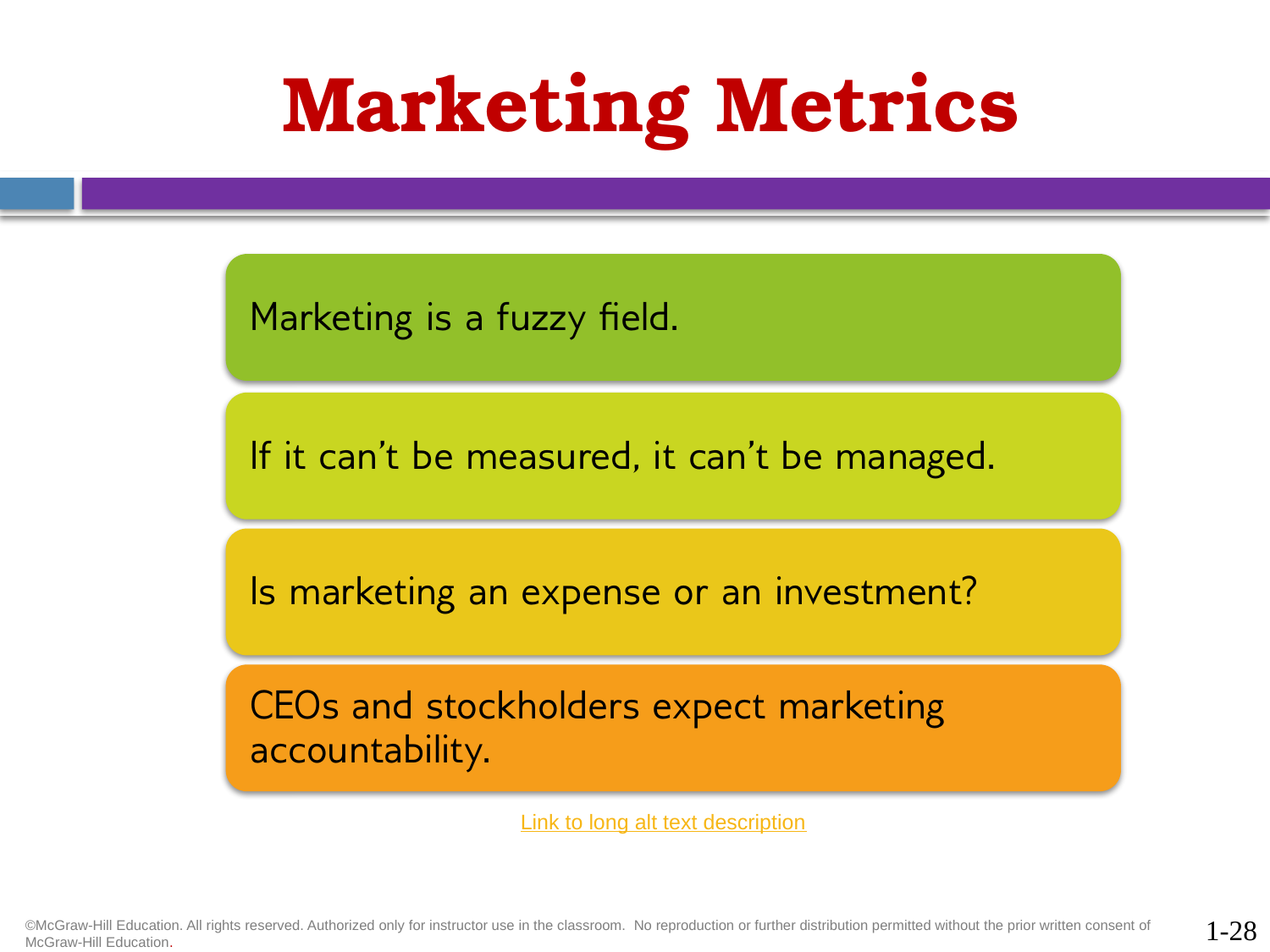

# Marketing Metrics
Marketing is a fuzzy field.
If it can’t be measured, it can’t be managed.
Is marketing an expense or an investment?
CEOs and stockholders expect marketing accountability.
Link to long alt text description
1-28
©McGraw-Hill Education. All rights reserved. Authorized only for instructor use in the classroom.  No reproduction or further distribution permitted without the prior written consent of McGraw-Hill Education.